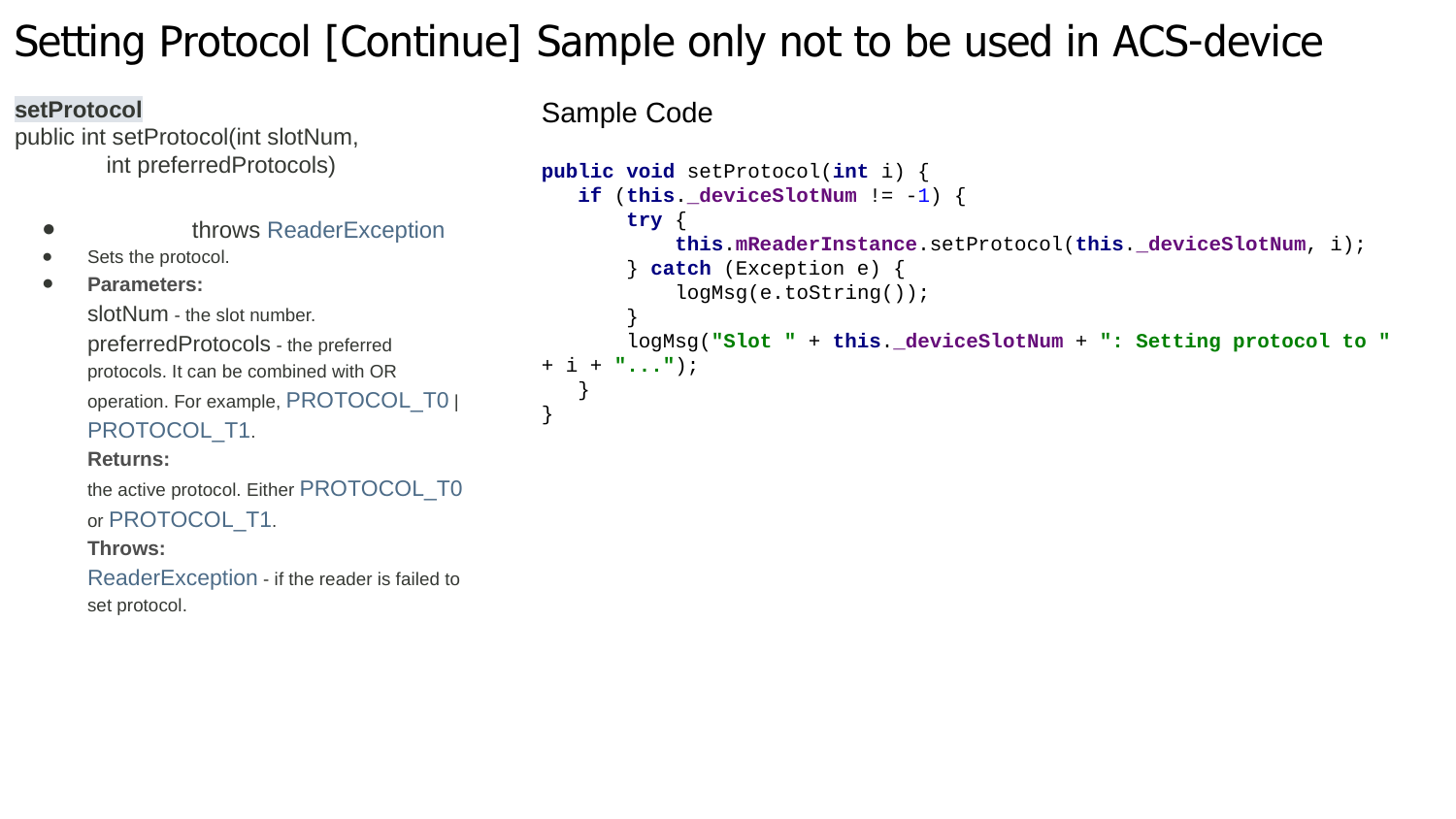

# Setting Protocol [Continue] Sample only not to be used in ACS-device

setProtocol
public int setProtocol(int slotNum,
              int preferredProtocols)
                throws ReaderException
Sets the protocol.
Parameters:
slotNum - the slot number.
preferredProtocols - the preferred protocols. It can be combined with OR operation. For example, PROTOCOL_T0 | PROTOCOL_T1.
Returns:
the active protocol. Either PROTOCOL_T0 or PROTOCOL_T1.
Throws:
ReaderException - if the reader is failed to set protocol.
Sample Code
public void setProtocol(int i) {
   if (this._deviceSlotNum != -1) {
       try {
           this.mReaderInstance.setProtocol(this._deviceSlotNum, i);
       } catch (Exception e) {
           logMsg(e.toString());
       }
       logMsg("Slot " + this._deviceSlotNum + ": Setting protocol to " + i + "...");
   }
}